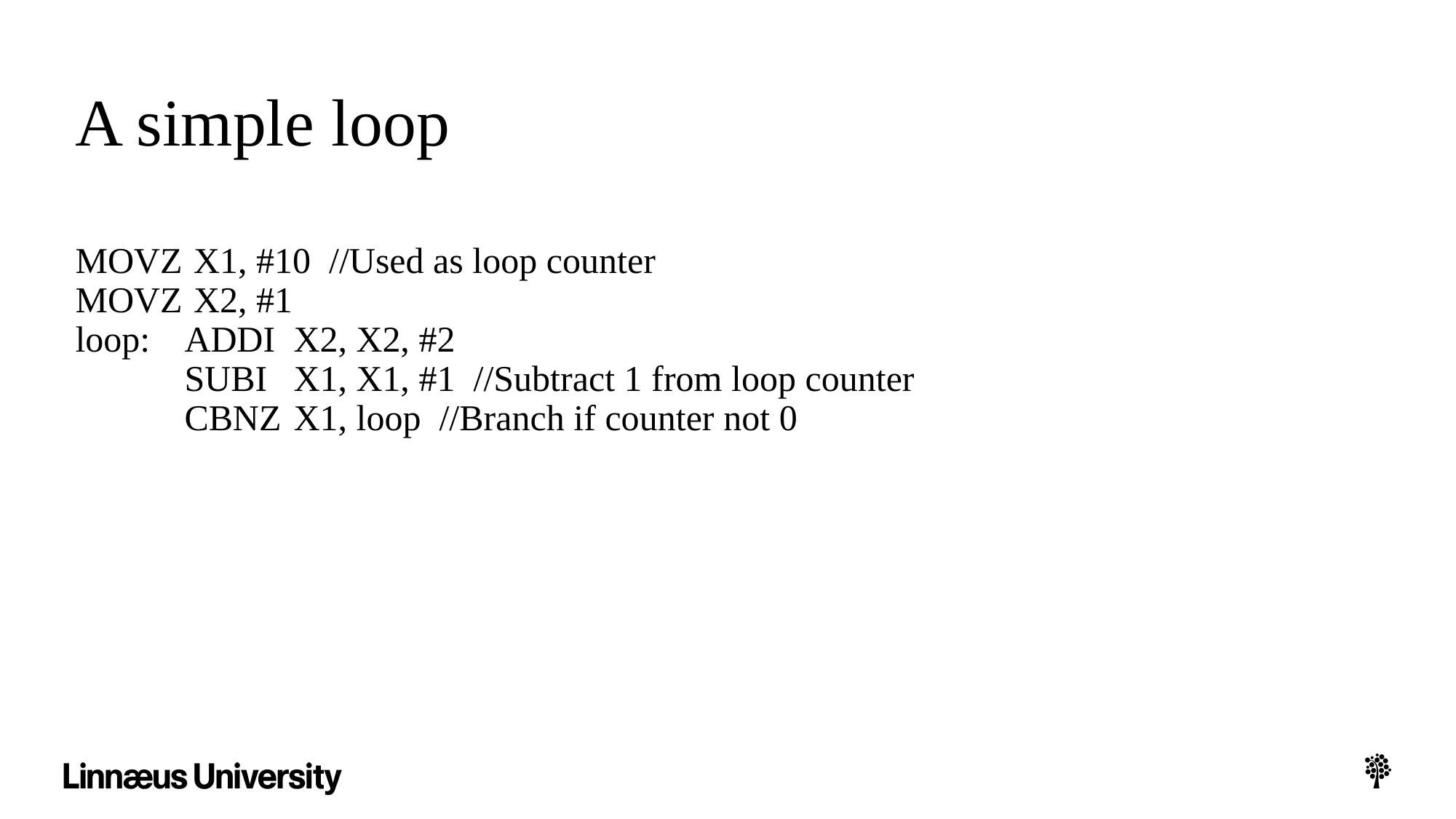

# A simple loop
MOVZ	 X1, #10  //Used as loop counter
MOVZ	 X2, #1
loop:	ADDI	X2, X2, #2
	SUBI	X1, X1, #1  //Subtract 1 from loop counter
	CBNZ	X1, loop  //Branch if counter not 0